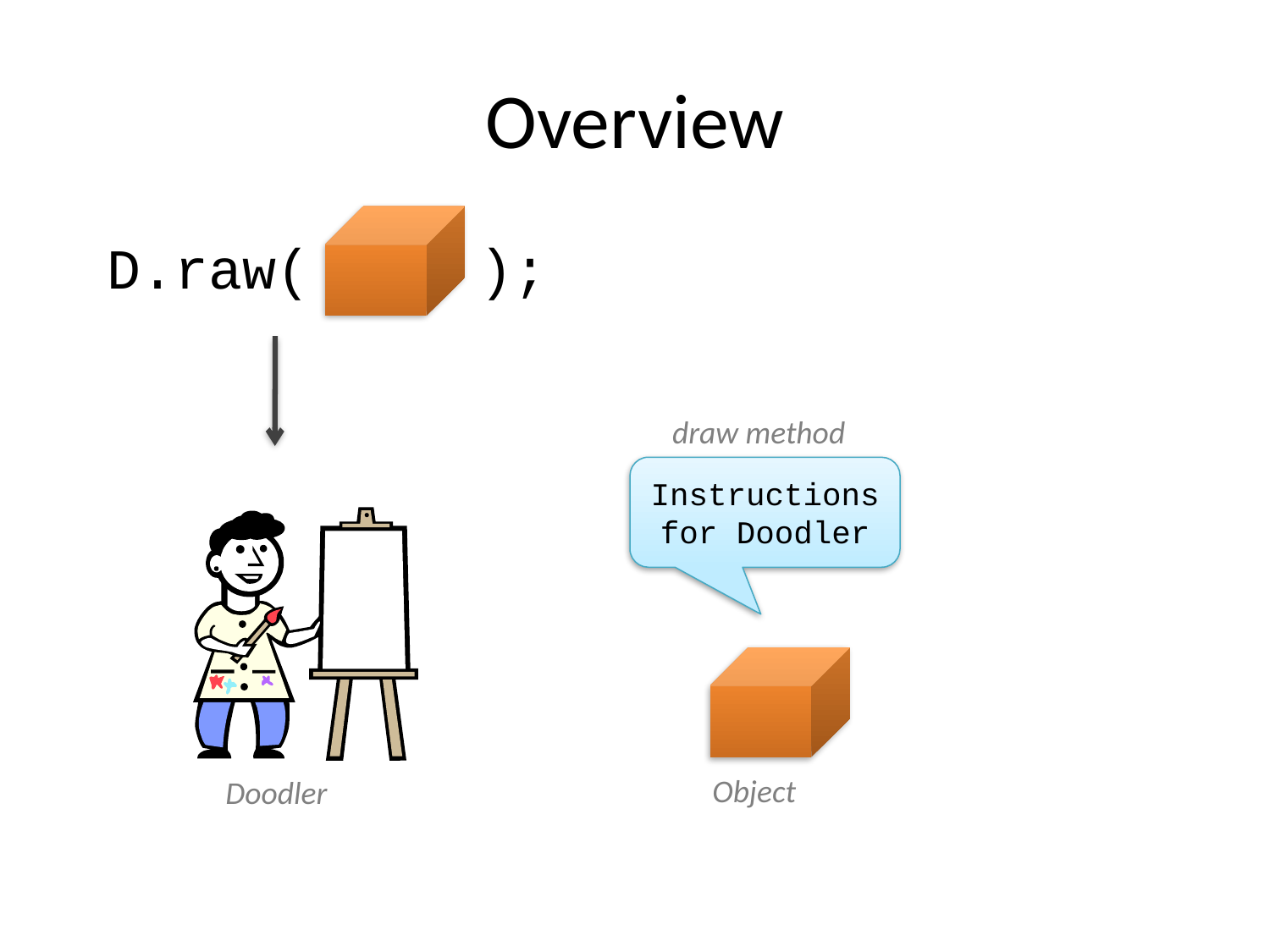

# Overview

D.raw(     );
draw method
Instructions
for Doodler

Object
Doodler